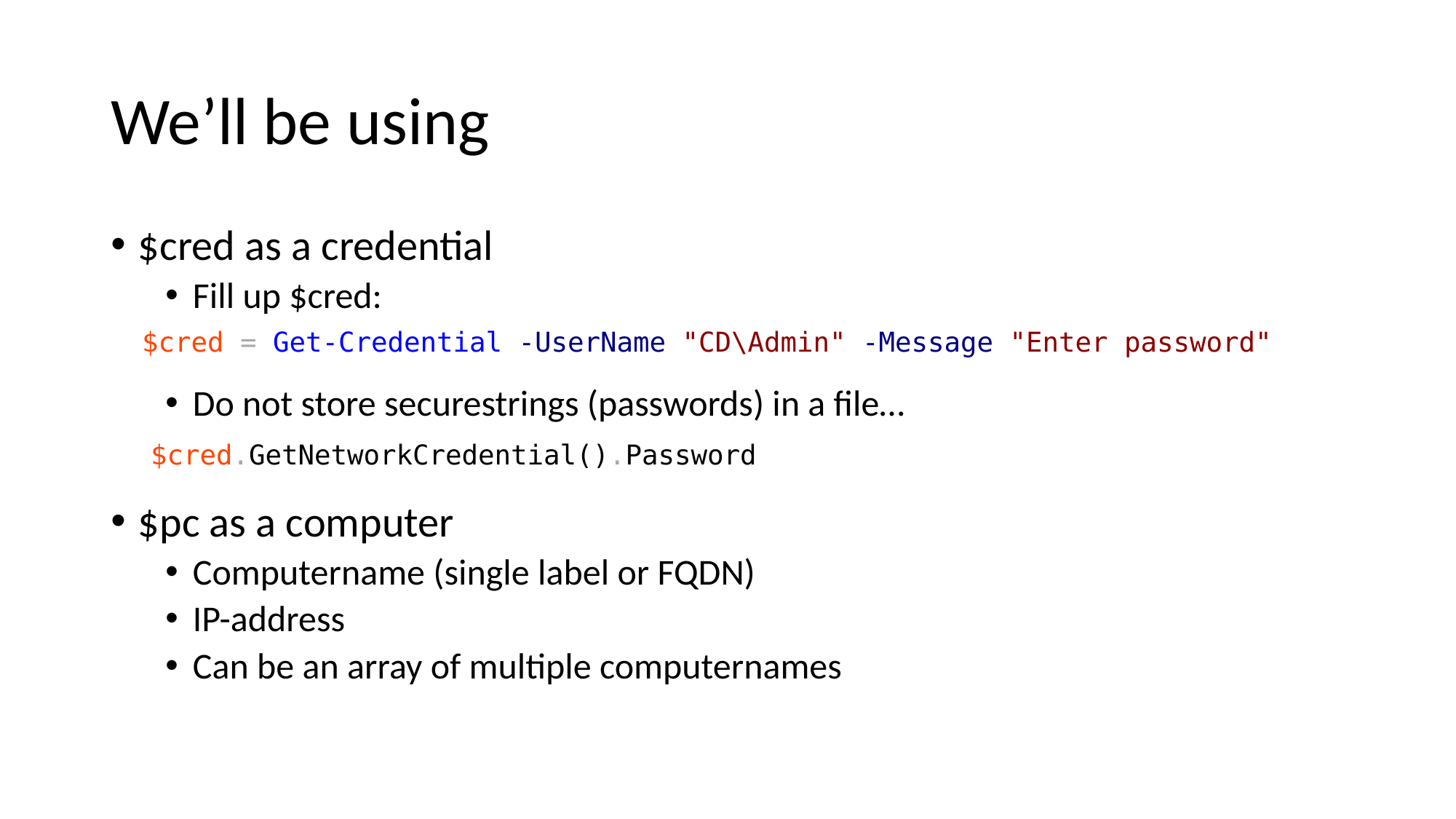

# We’ll be using
$cred as a credential
Fill up $cred:

Do not store securestrings (passwords) in a file…

$pc as a computer
Computername (single label or FQDN)
IP-address
Can be an array of multiple computernames

$cred = Get-Credential -UserName "CD\Admin" -Message "Enter password"
$cred.GetNetworkCredential().Password